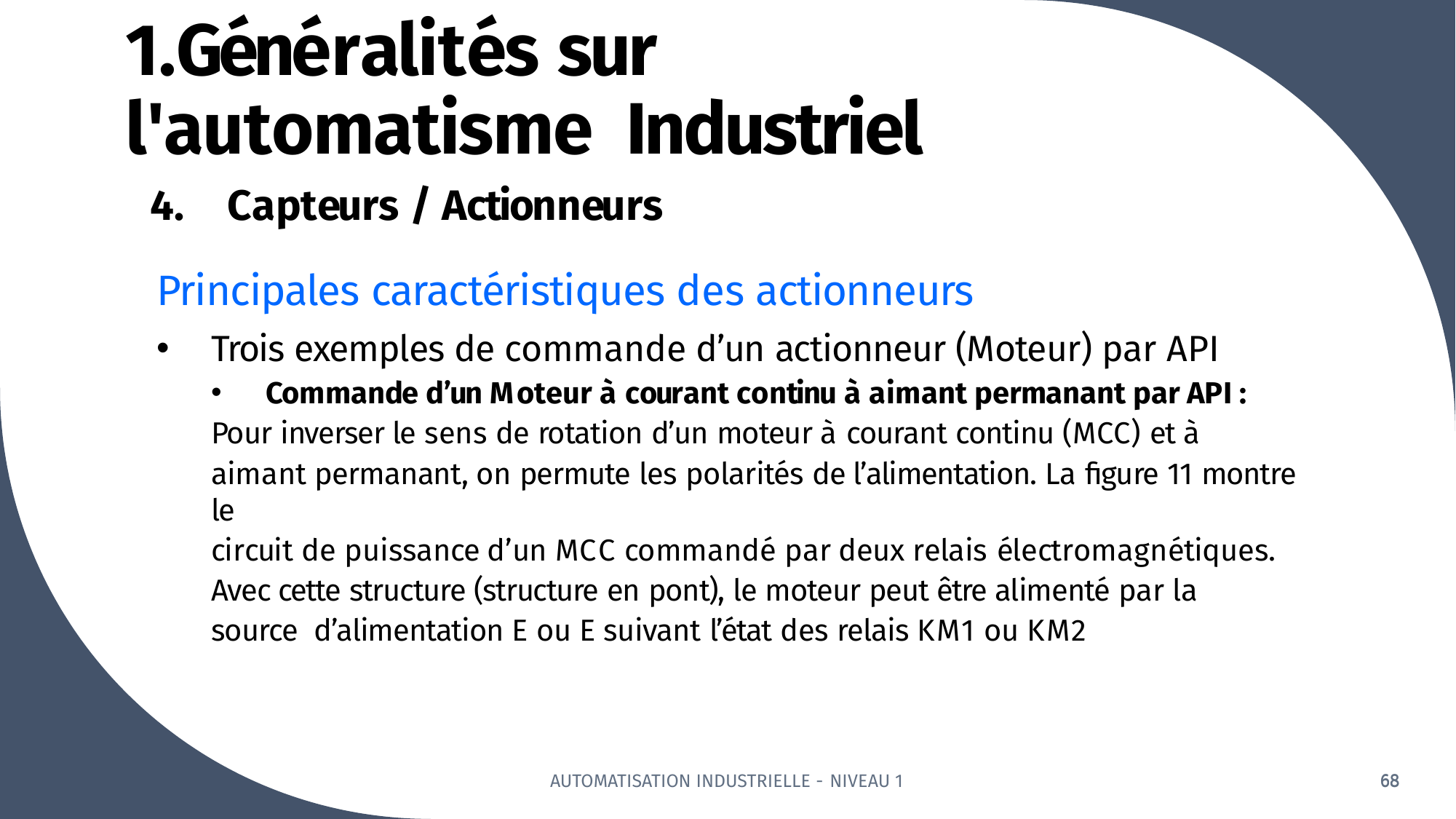

# 1.Généralités sur l'automatisme  Industriel
Capteurs / Actionneurs
Principales caractéristiques des actionneurs
Trois exemples de commande d’un actionneur (Moteur) par API
Commande d’un Moteur à courant continu à aimant permanant par API :
Pour inverser le sens de rotation d’un moteur à courant continu (MCC) et à
aimant permanant, on permute les polarités de l’alimentation. La figure 11 montre le
circuit de puissance d’un MCC commandé par deux relais électromagnétiques.  Avec cette structure (structure en pont), le moteur peut être alimenté par la source  d’alimentation E ou E suivant l’état des relais KM1 ou KM2
AUTOMATISATION INDUSTRIELLE - NIVEAU 1
68
68